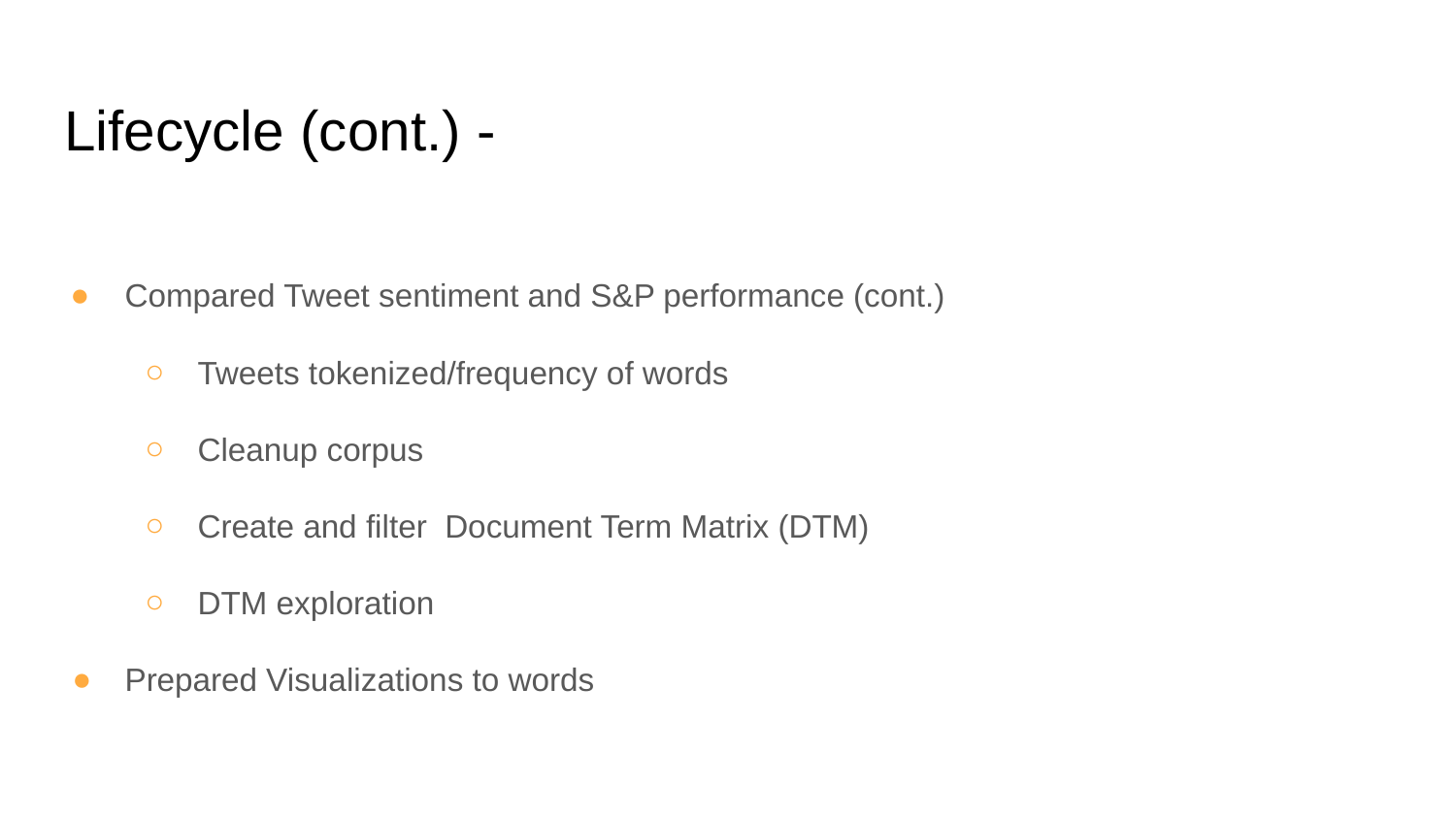

# Lifecycle (cont.) -
Compared Tweet sentiment and S&P performance (cont.)
Tweets tokenized/frequency of words
Cleanup corpus
Create and filter  Document Term Matrix (DTM)
DTM exploration
Prepared Visualizations to words